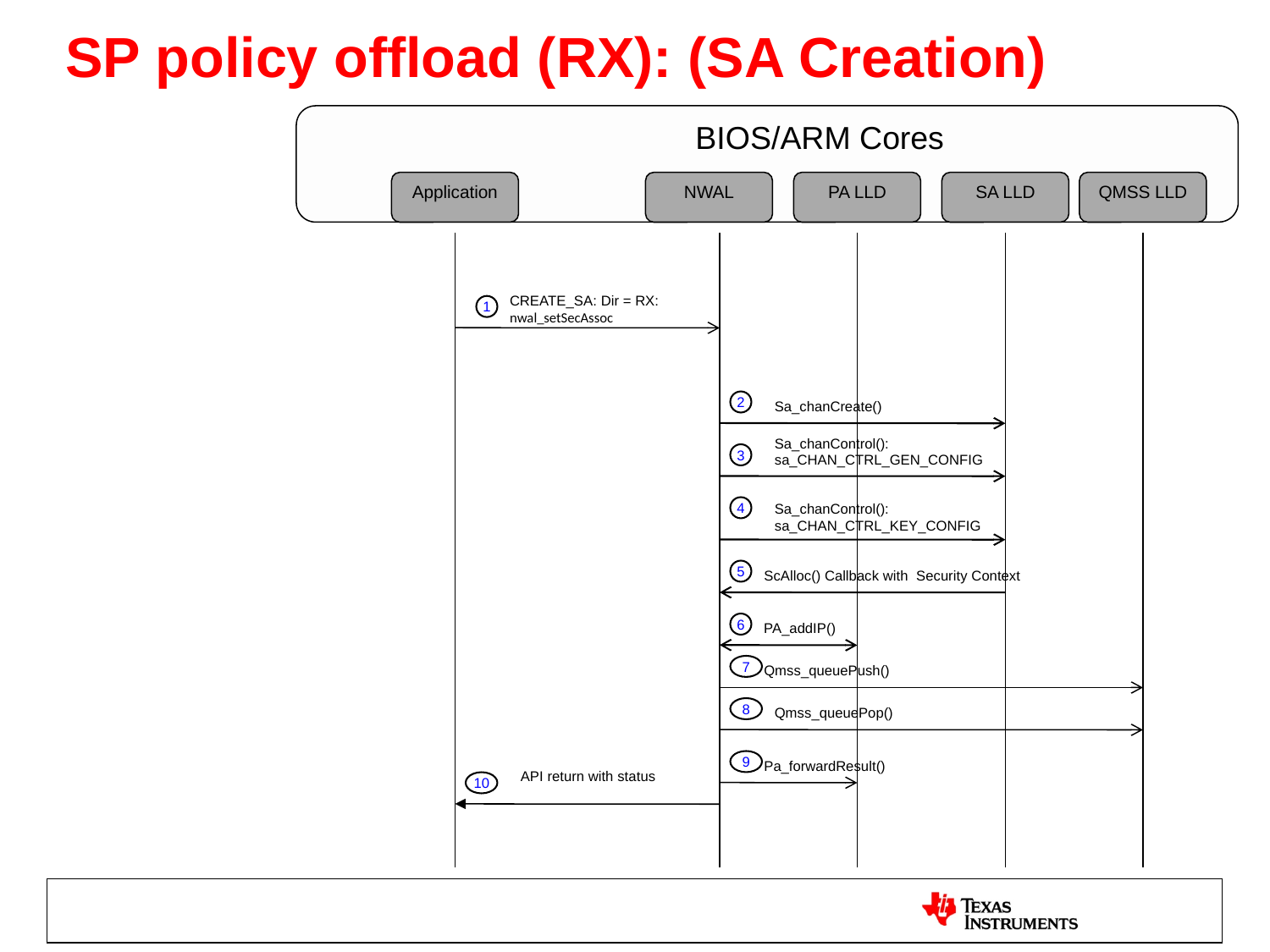

SP policy offload (RX): (SA Creation)
			BIOS/ARM Cores
Application
NWAL
PA LLD
SA LLD
QMSS LLD
CREATE_SA: Dir = RX: nwal_setSecAssoc
1
2
Sa_chanCreate()
Sa_chanControl(): sa_CHAN_CTRL_GEN_CONFIG
3
Sa_chanControl(): sa_CHAN_CTRL_KEY_CONFIG
4
5
ScAlloc() Callback with  Security Context
6
PA_addIP()
7
Qmss_queuePush()
Qmss_queuePop()
8
Pa_forwardResult()
9
API return with status
10